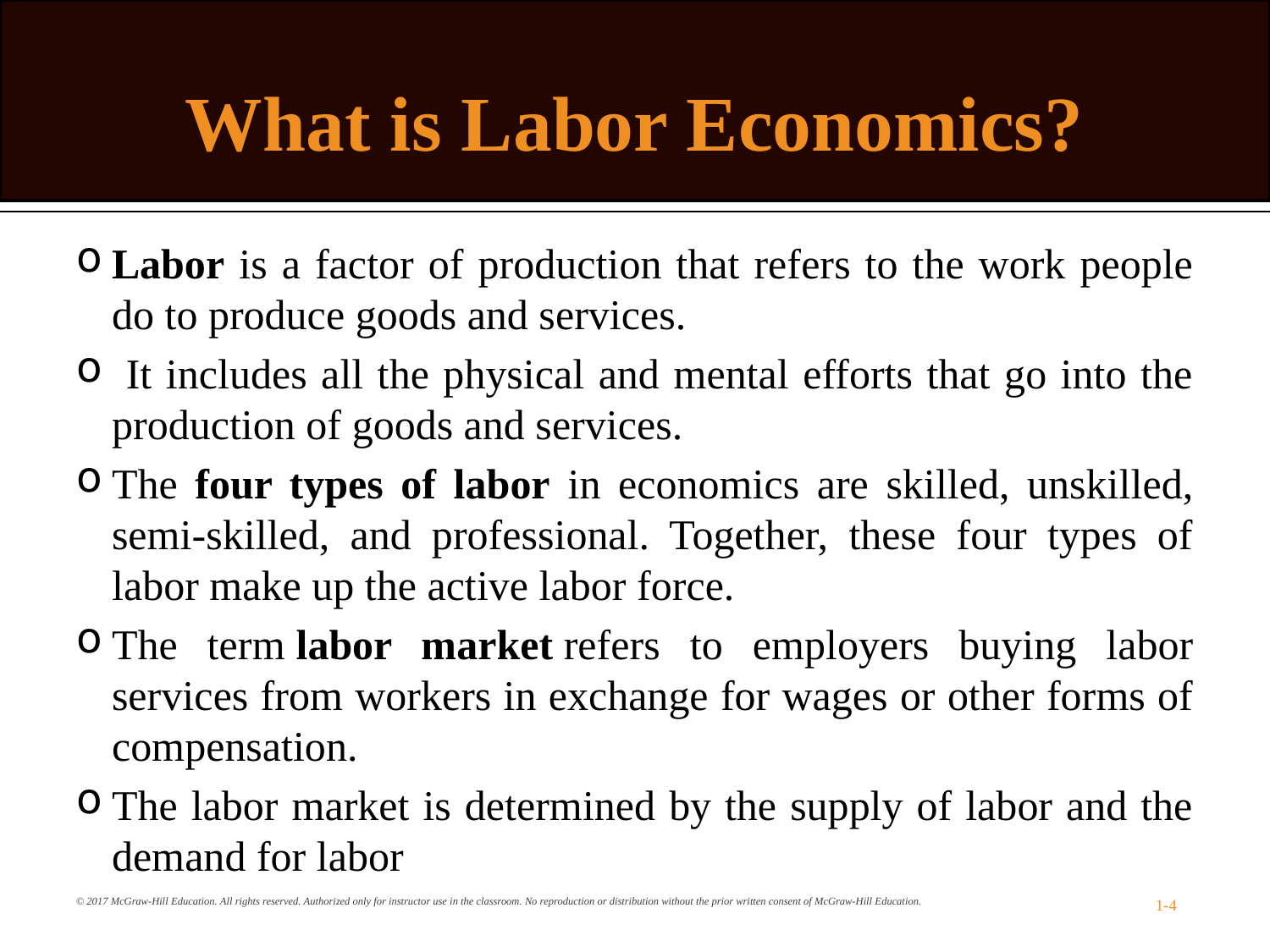

# What is Labor Economics?
Labor is a factor of production that refers to the work people do to produce goods and services.
 It includes all the physical and mental efforts that go into the production of goods and services.
The four types of labor in economics are skilled, unskilled, semi-skilled, and professional. Together, these four types of labor make up the active labor force.
The term labor market refers to employers buying labor services from workers in exchange for wages or other forms of compensation.
The labor market is determined by the supply of labor and the demand for labor